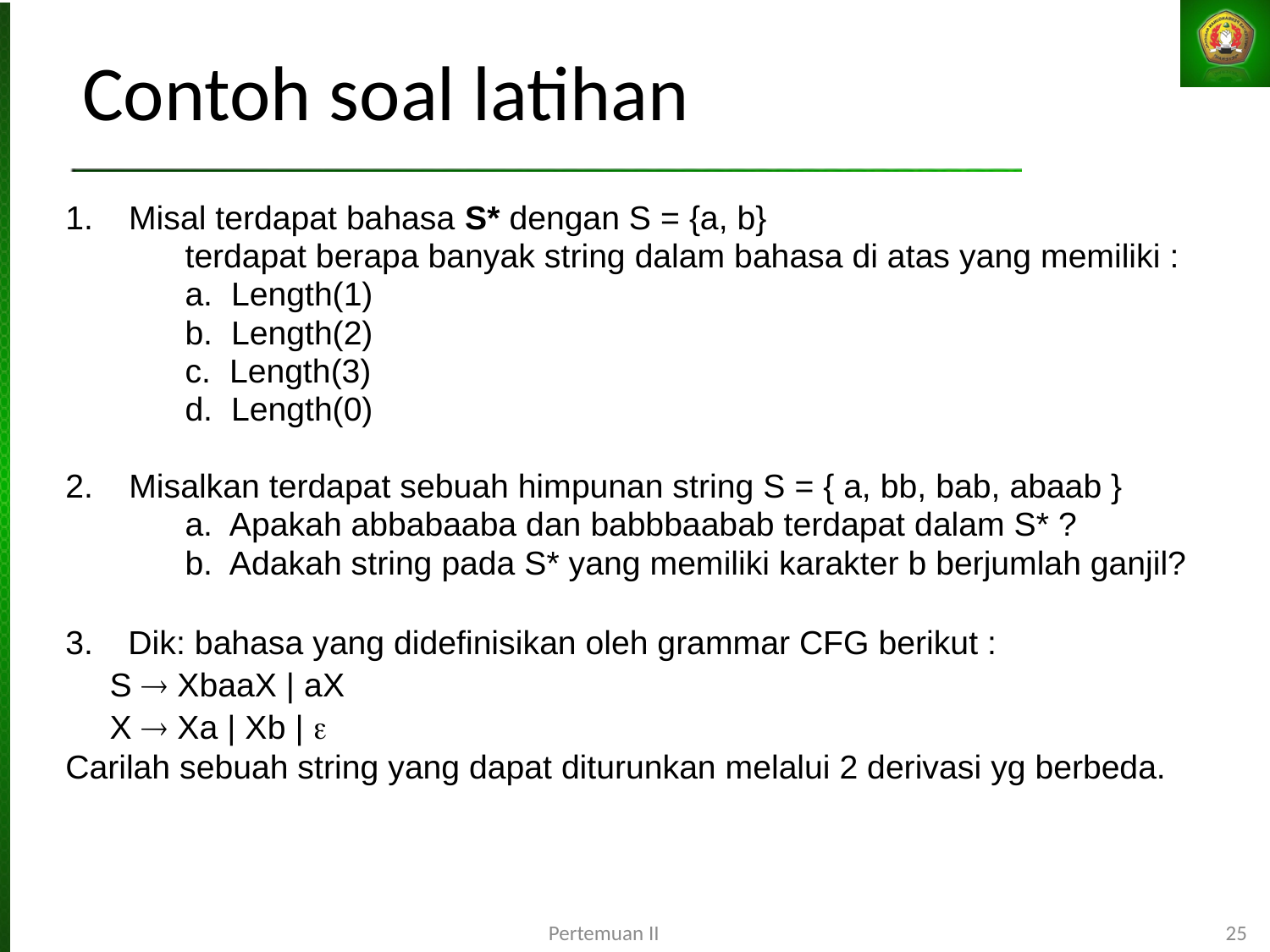

# Contoh soal latihan
    Misal terdapat bahasa S* dengan S = {a, b}
	terdapat berapa banyak string dalam bahasa di atas yang memiliki :
	a.  Length(1)
	b.  Length(2)
	c.  Length(3)
	d.  Length(0)

  Misalkan terdapat sebuah himpunan string S = { a, bb, bab, abaab }
	a.  Apakah abbabaaba dan babbbaabab terdapat dalam S* ?
	b.  Adakah string pada S* yang memiliki karakter b berjumlah ganjil?

3. 		  Dik: bahasa yang didefinisikan oleh grammar CFG berikut :
					S → XbaaX | aX
					X → Xa | Xb | ε
Carilah sebuah string yang dapat diturunkan melalui 2 derivasi yg berbeda.
Pertemuan II
25